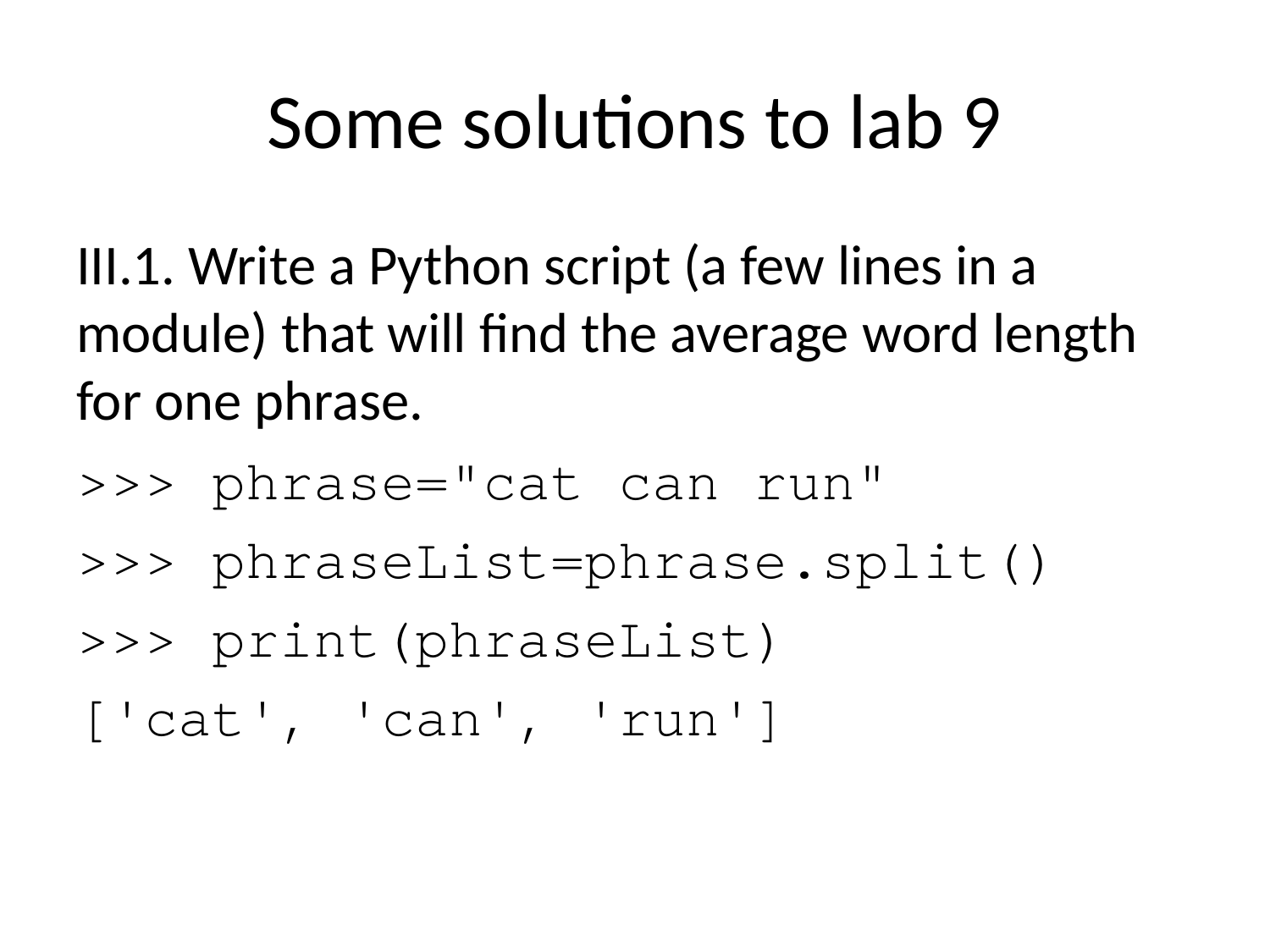

# Some solutions to lab 9
III.1. Write a Python script (a few lines in a module) that will find the average word length for one phrase.
>>> phrase="cat can run"
>>> phraseList=phrase.split()
>>> print(phraseList)
['cat', 'can', 'run']